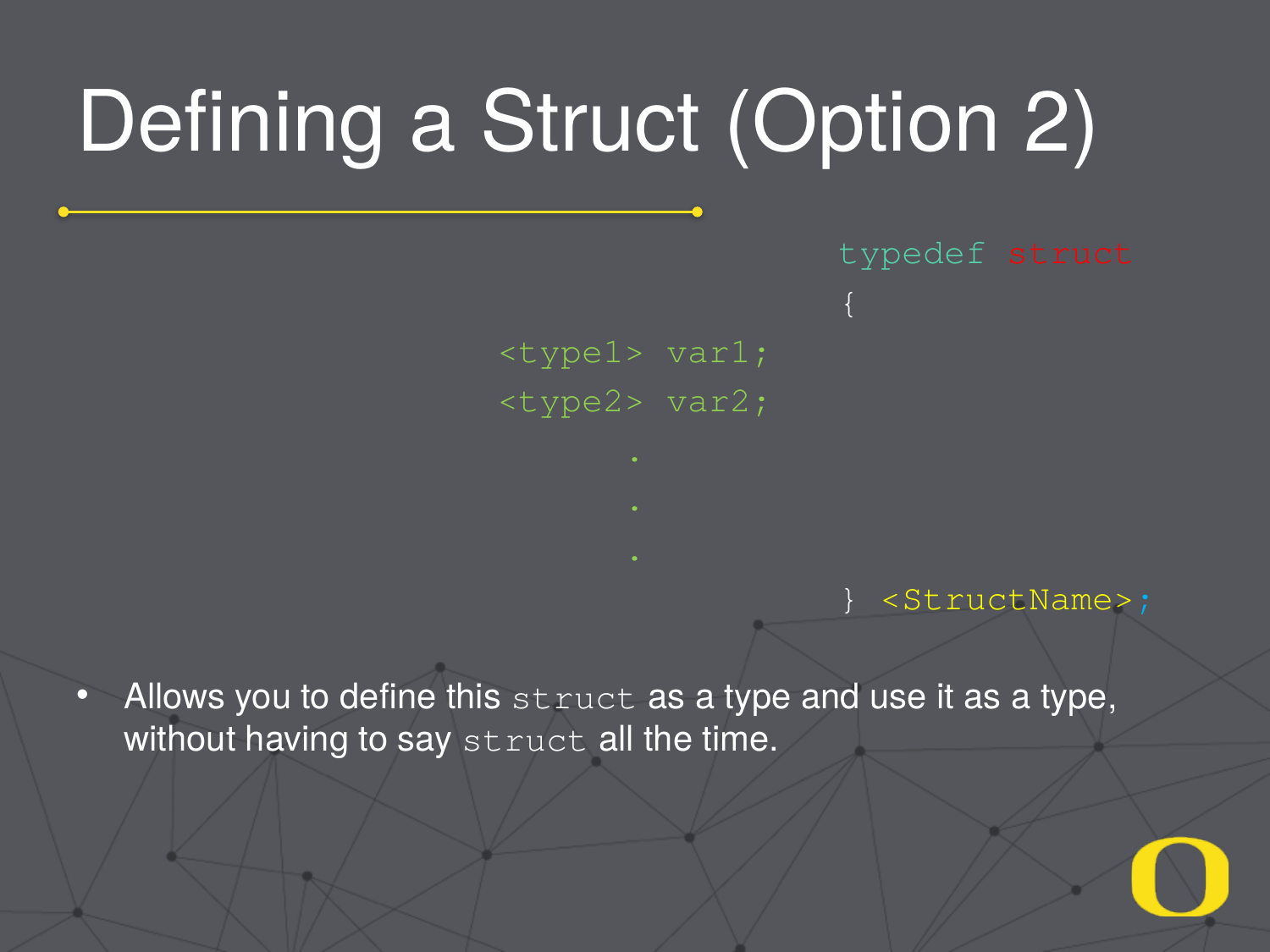

# Defining a Struct (Option 2)
						typedef struct
						{
<type1> var1;
<type2> var2;
.
.
.
						} <StructName>;

Allows you to define this struct as a type and use it as a type, without having to say struct all the time.